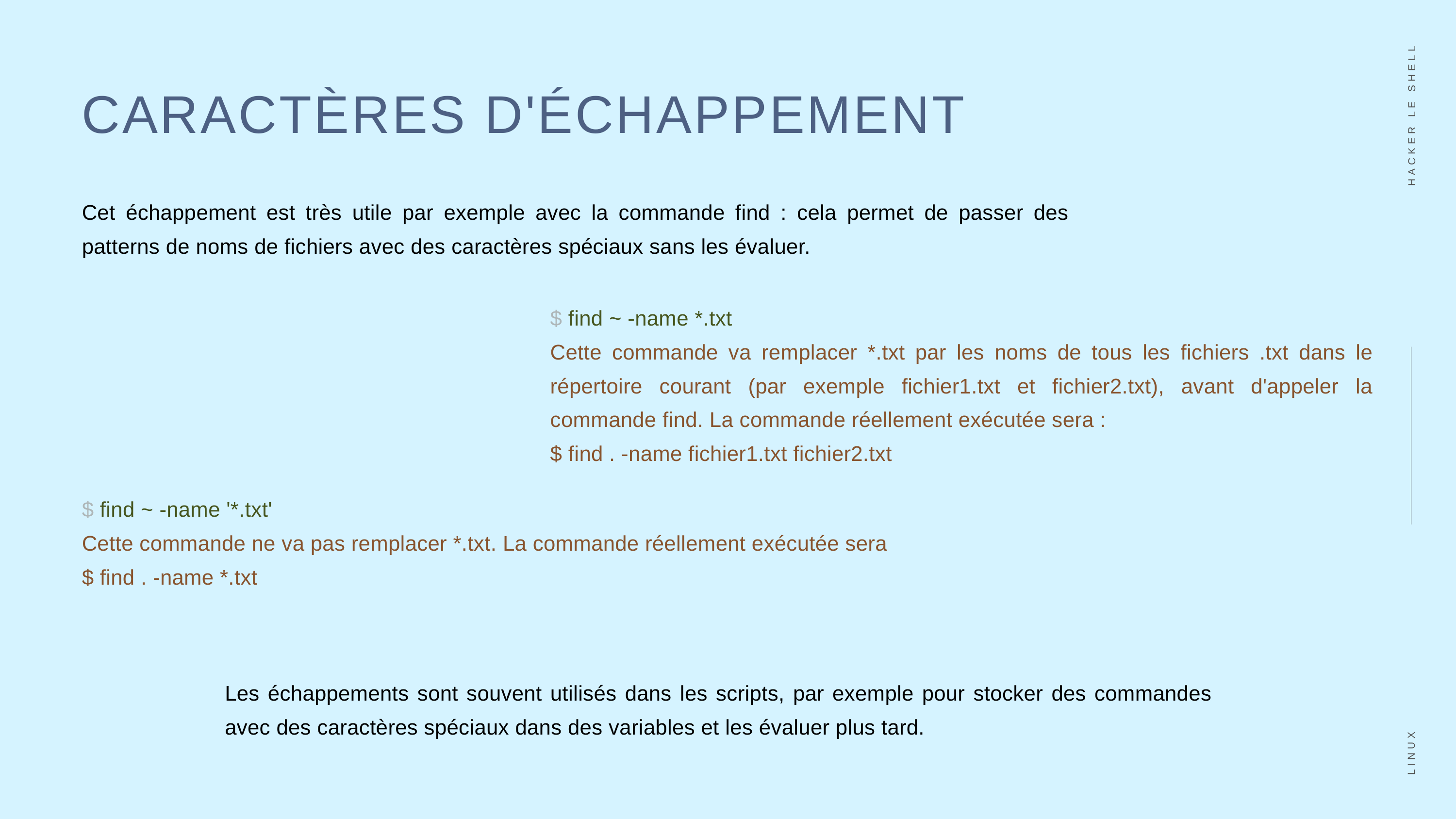

CARACTÈRES D'ÉCHAPPEMENT
Cet échappement est très utile par exemple avec la commande find : cela permet de passer des patterns de noms de fichiers avec des caractères spéciaux sans les évaluer.
HACKER LE SHELL
$ find ~ -name *.txt
Cette commande va remplacer *.txt par les noms de tous les fichiers .txt dans le répertoire courant (par exemple fichier1.txt et fichier2.txt), avant d'appeler la commande find. La commande réellement exécutée sera :
$ find . -name fichier1.txt fichier2.txt

$ find ~ -name '*.txt'
Cette commande ne va pas remplacer *.txt. La commande réellement exécutée sera
$ find . -name *.txt
LINUX
Les échappements sont souvent utilisés dans les scripts, par exemple pour stocker des commandes avec des caractères spéciaux dans des variables et les évaluer plus tard.